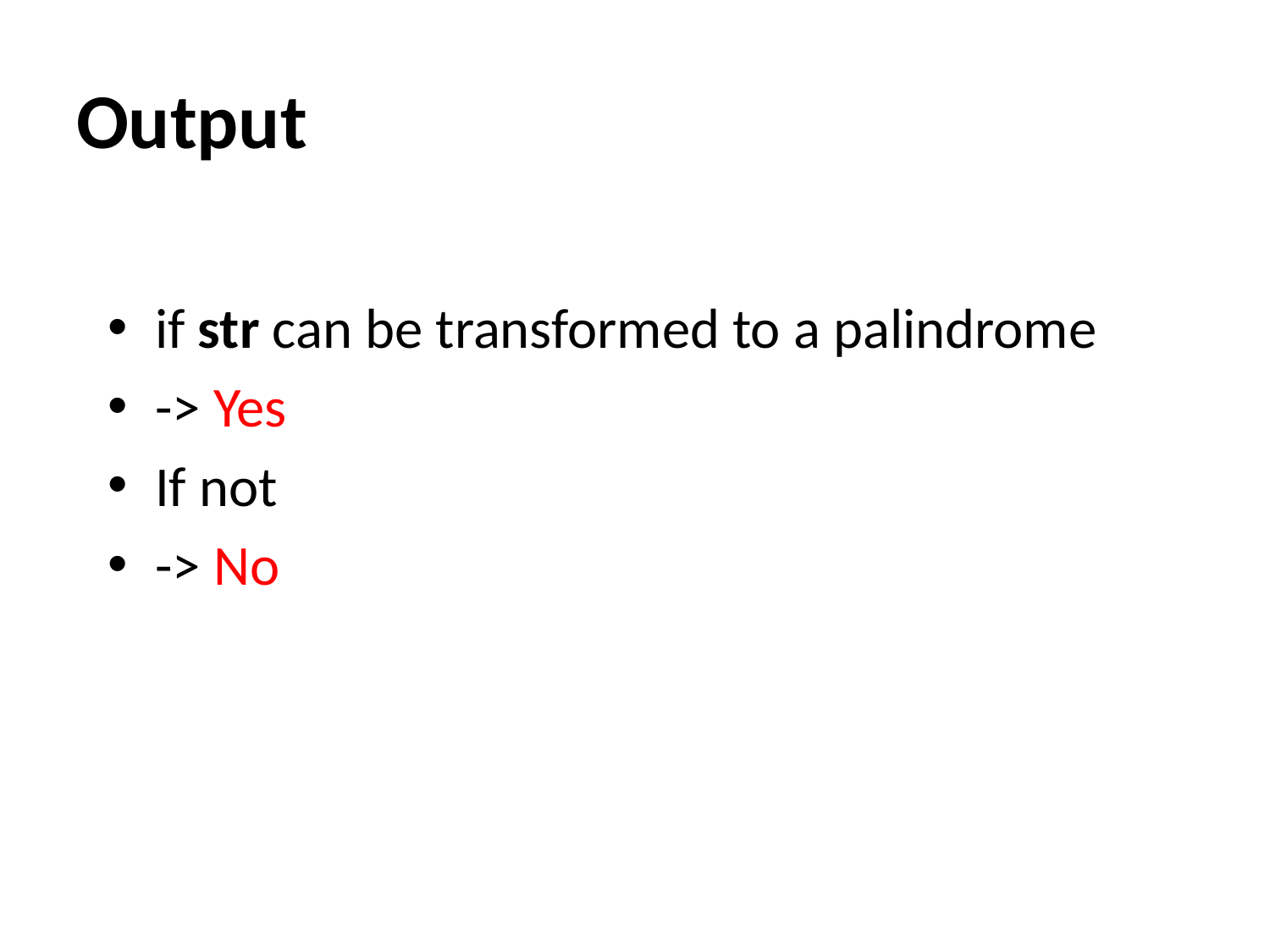

# Output
if str can be transformed to a palindrome
-> Yes
If not
-> No